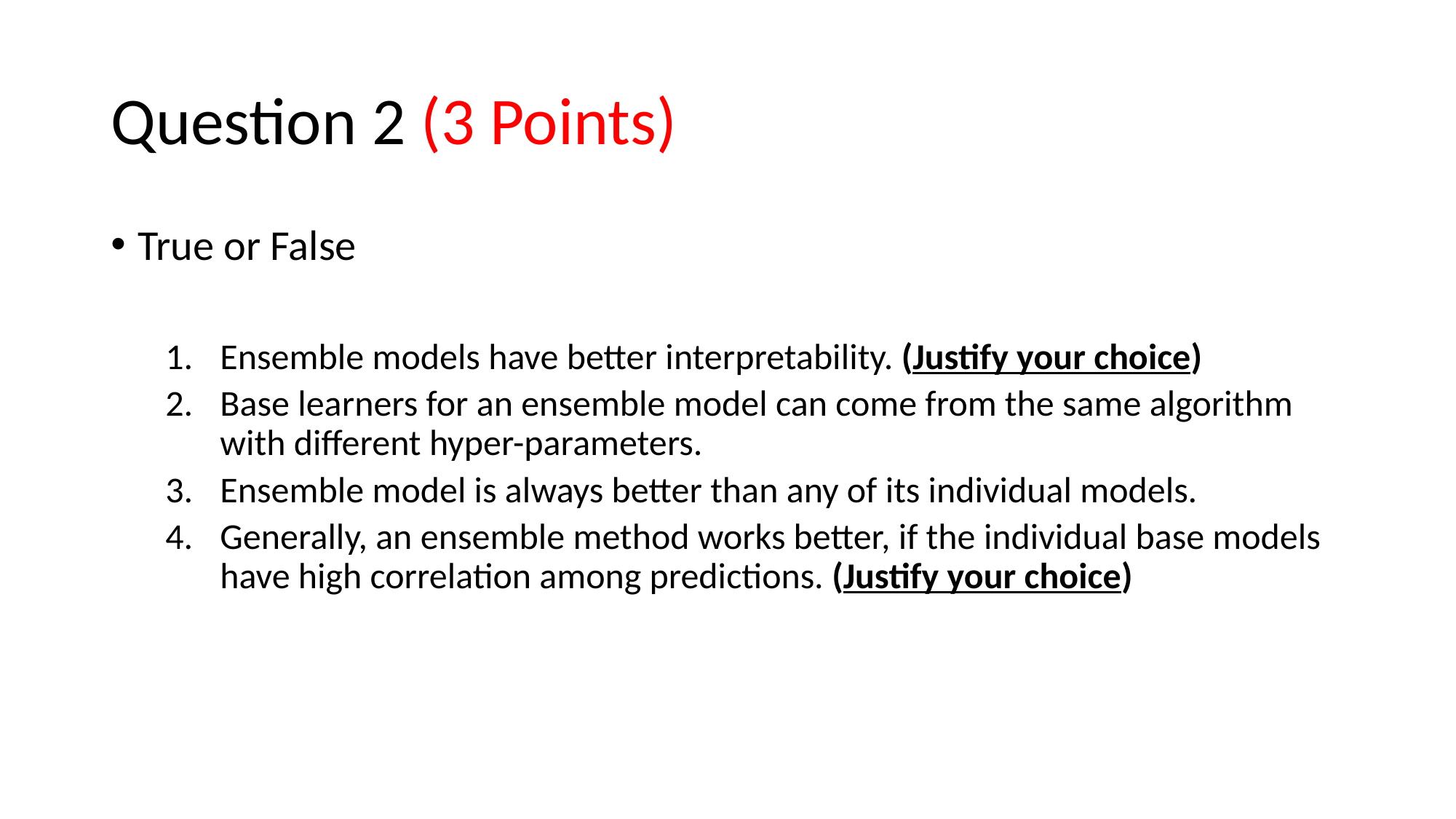

# Question 2 (3 Points)
True or False

Ensemble models have better interpretability. (Justify your choice)
Base learners for an ensemble model can come from the same algorithm with different hyper-parameters.
Ensemble model is always better than any of its individual models.
Generally, an ensemble method works better, if the individual base models have high correlation among predictions. (Justify your choice)